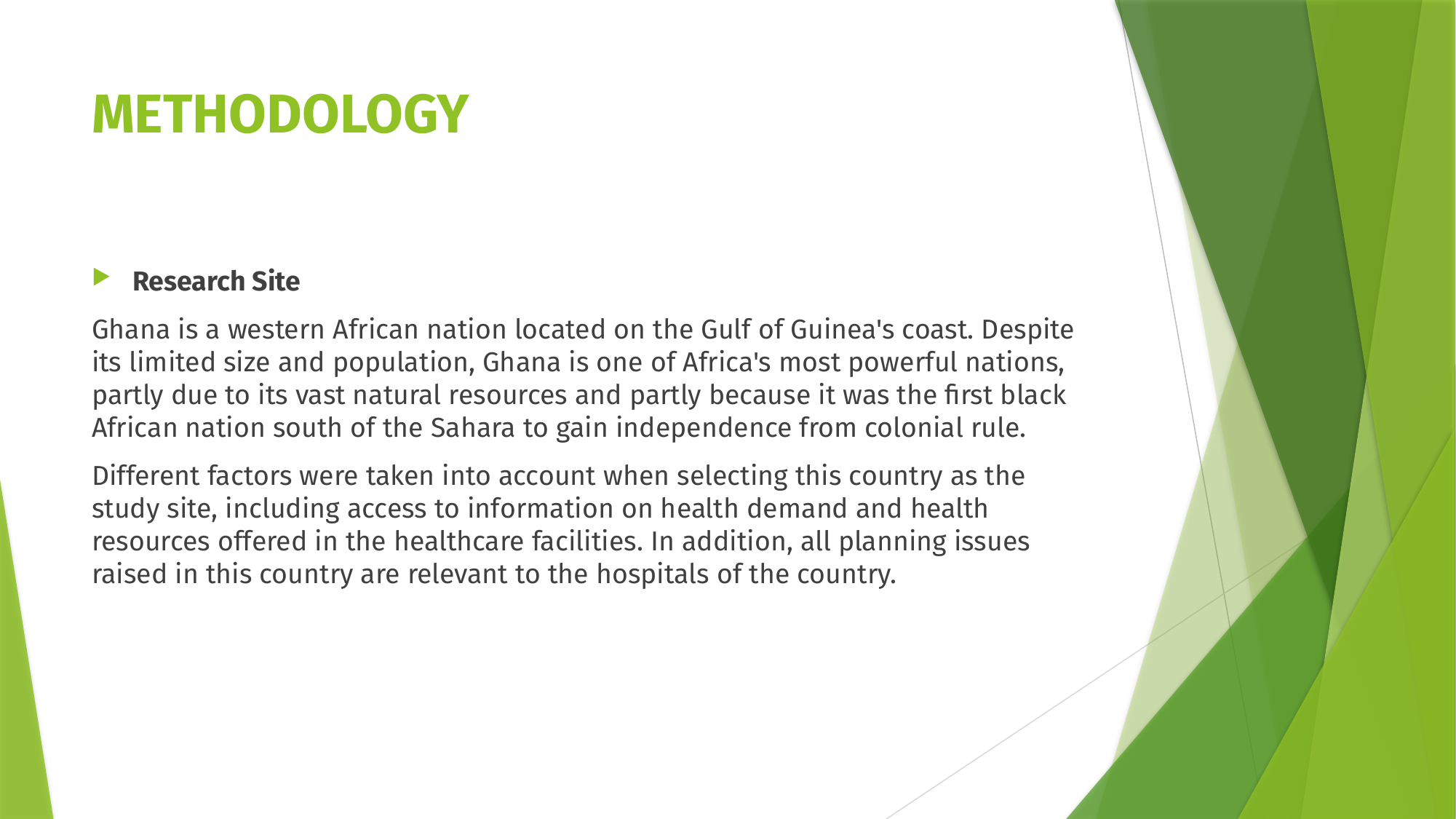

# METHODOLOGY
Research Site
Ghana is a western African nation located on the Gulf of Guinea's coast. Despite its limited size and population, Ghana is one of Africa's most powerful nations, partly due to its vast natural resources and partly because it was the first black African nation south of the Sahara to gain independence from colonial rule.
Different factors were taken into account when selecting this country as the study site, including access to information on health demand and health resources offered in the healthcare facilities. In addition, all planning issues raised in this country are relevant to the hospitals of the country.